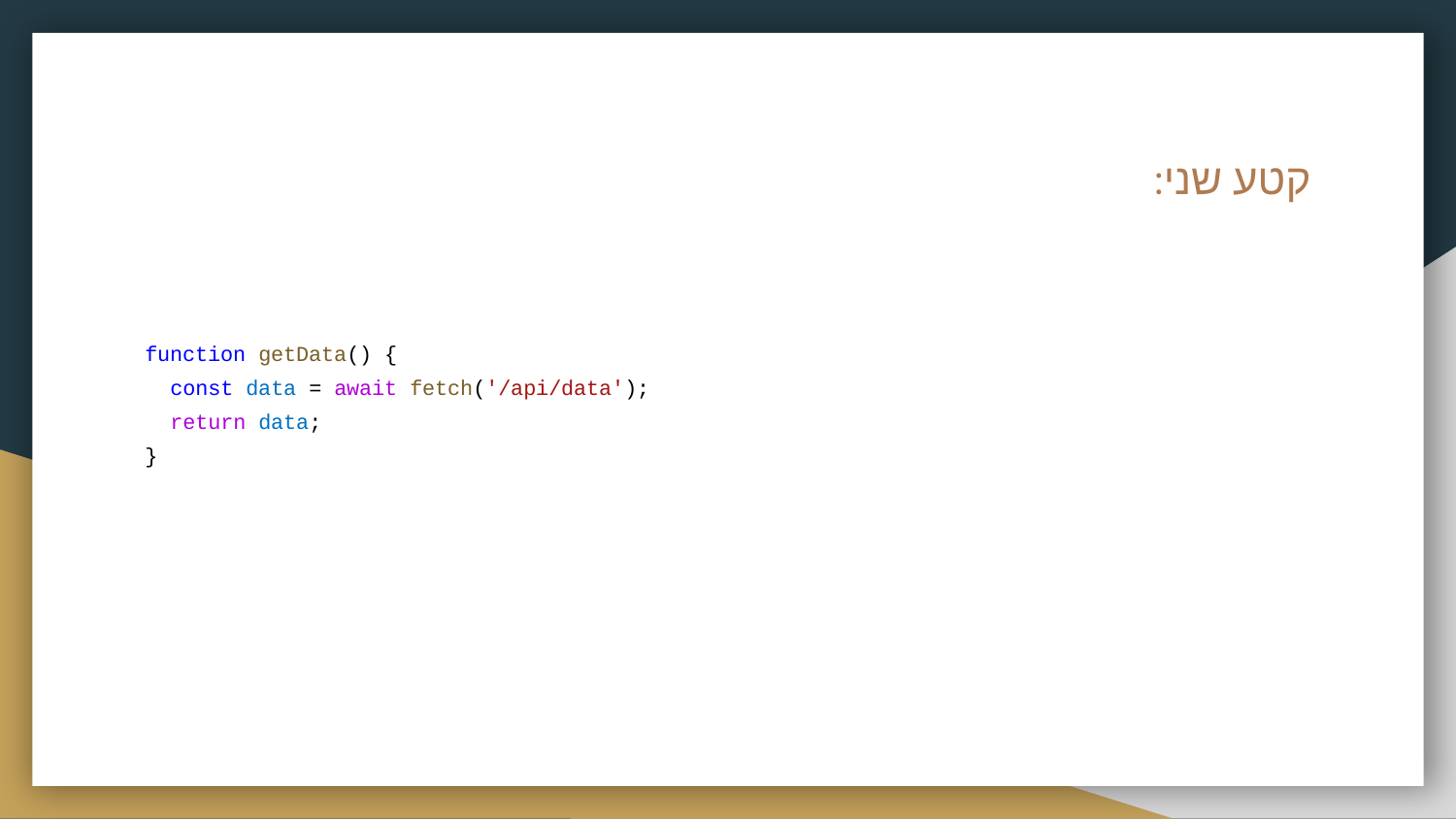

קטע שני:
function getData() {
  const data = await fetch('/api/data');
  return data;
}